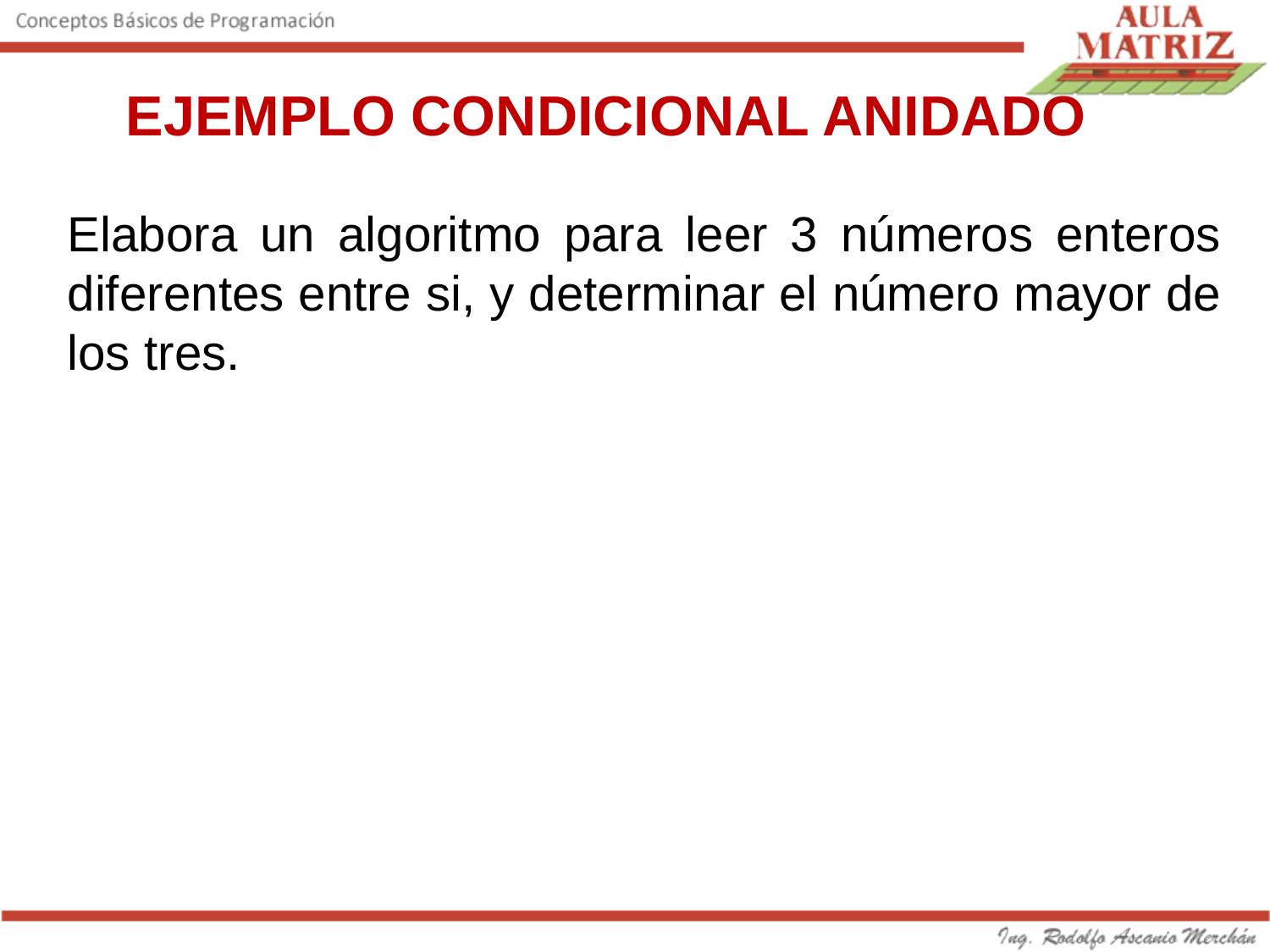

EJEMPLO CONDICIONAL ANIDADO
Elabora un algoritmo para leer 3 números enteros diferentes entre si, y determinar el número mayor de los tres.